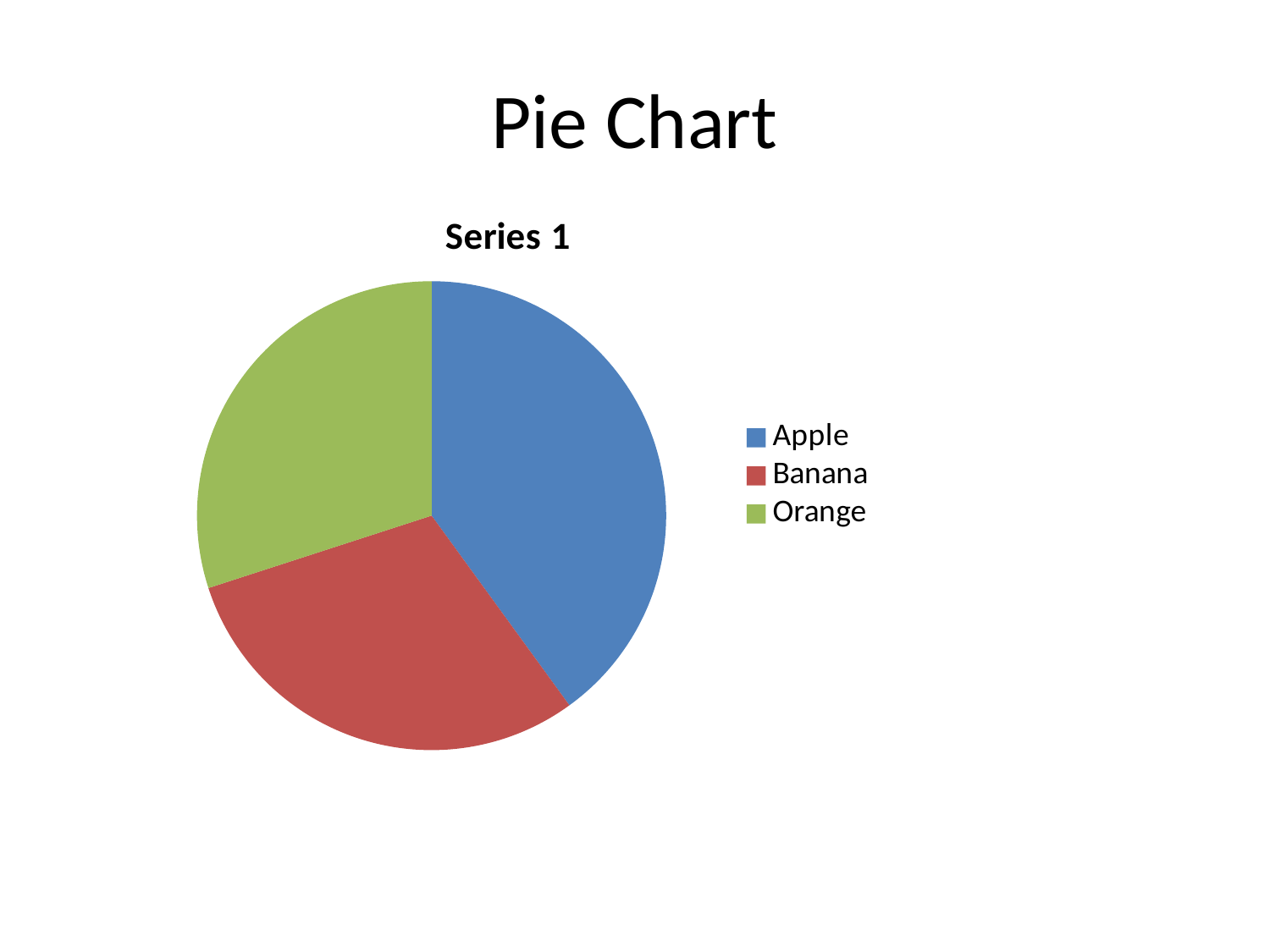

# Pie Chart

### Chart

| Category | Series 1 |
|---|---|
| Apple | 40.0 |
| Banana | 30.0 |
| Orange | 30.0 |